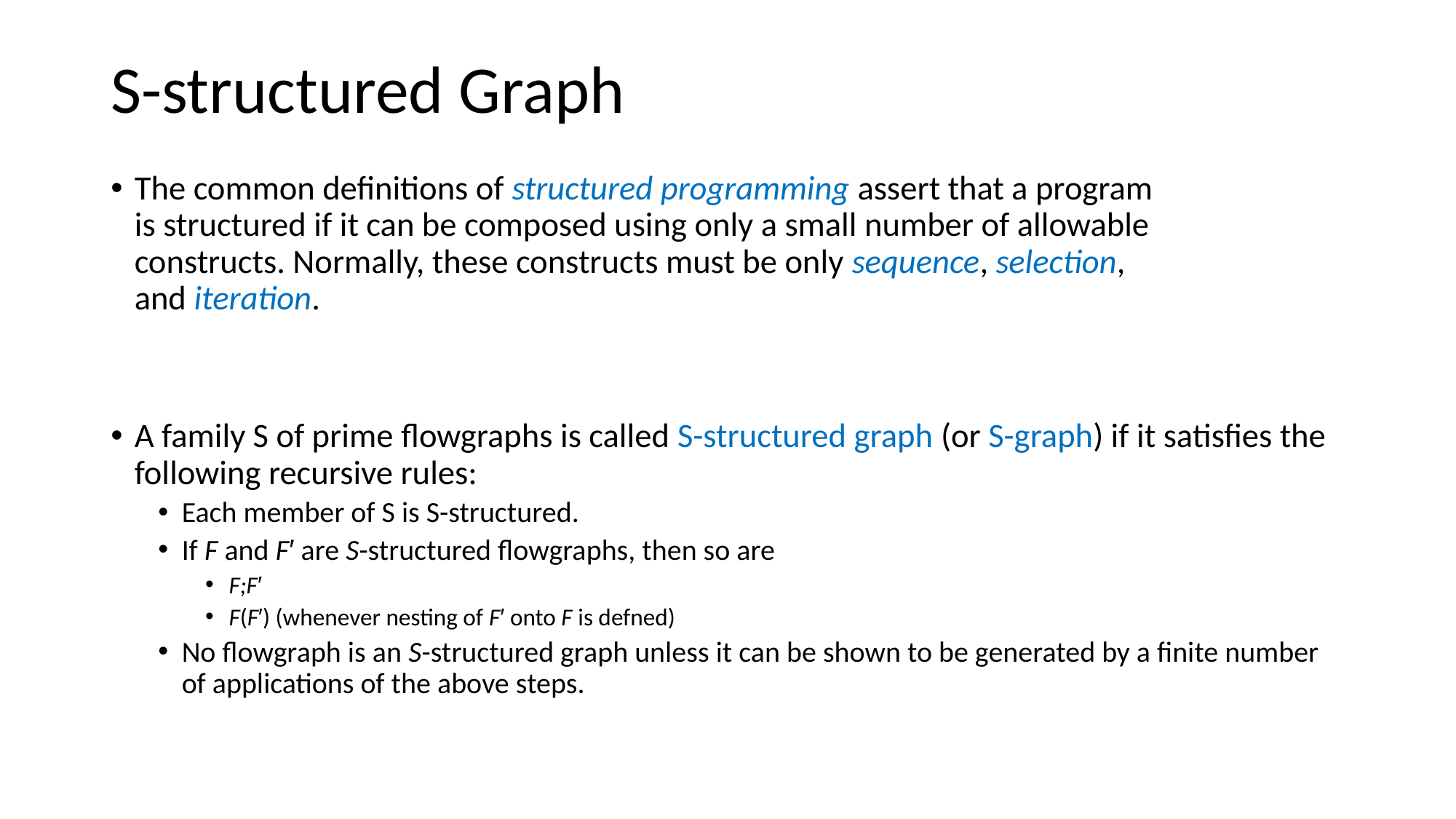

# S-structured Graph
The common definitions of structured programming assert that a program
is structured if it can be composed using only a small number of allowable
constructs. Normally, these constructs must be only sequence, selection,
and iteration.

A family S of prime flowgraphs is called S-structured graph (or S-graph) if it satisfies the following recursive rules:
Each member of S is S-structured.
If F and F′ are S-structured ﬂowgraphs, then so are
F;F′
F(F′) (whenever nesting of F′ onto F is defned)
No ﬂowgraph is an S-structured graph unless it can be shown to be generated by a finite number of applications of the above steps.